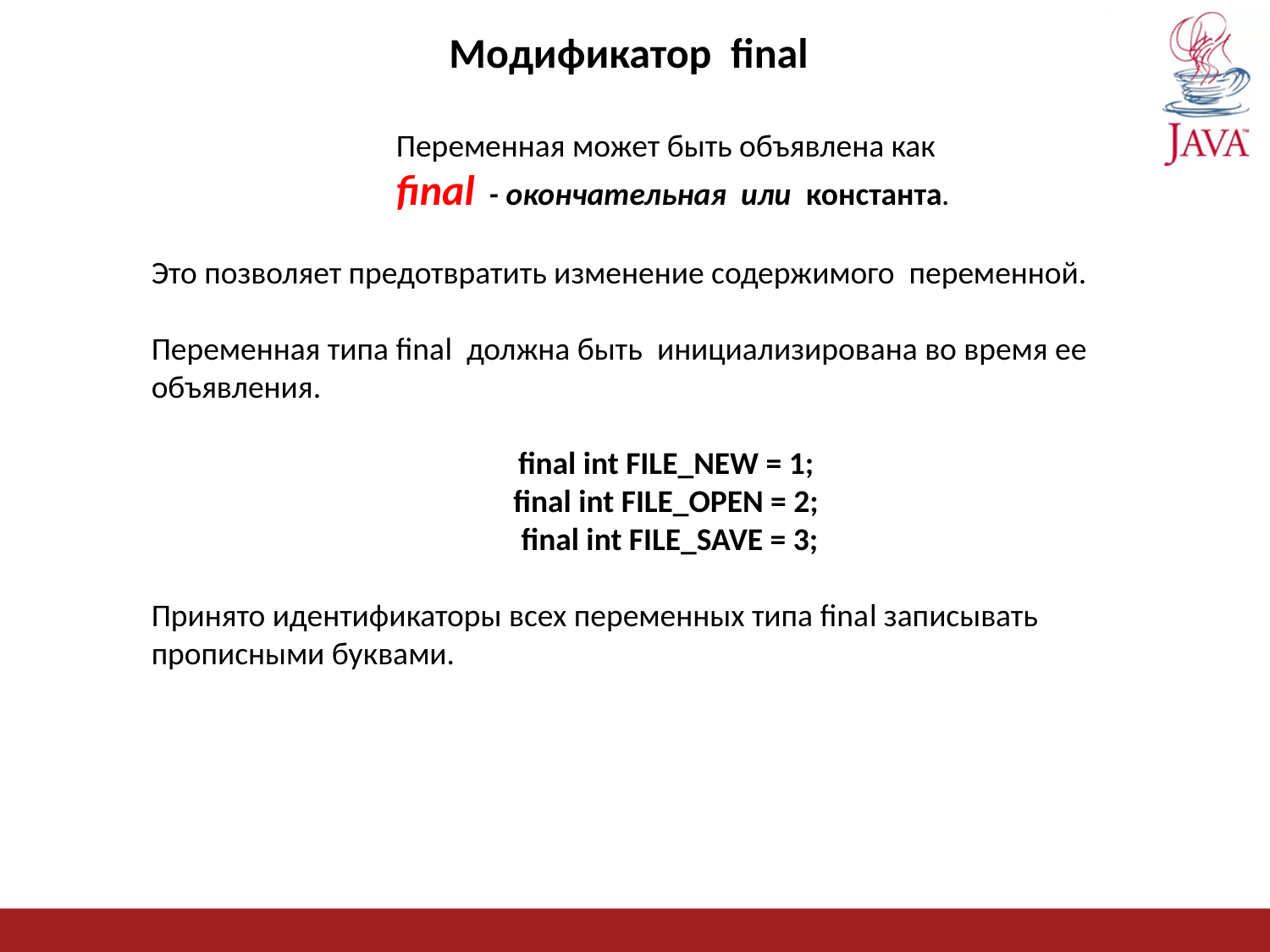

Модификатор  final
Переменная может быть объявлена как
  final  - окончательная  или  константа.

Это позволяет предотвратить изменение содержимого  переменной.

Переменная типа final  должна быть  инициализирована во время ее объявления.

final int FILE_NEW = 1;
final int FILE_OPEN = 2;
final int FILE_SAVE = 3;

Принято идентификаторы всех переменных типа final записывать прописными буквами.